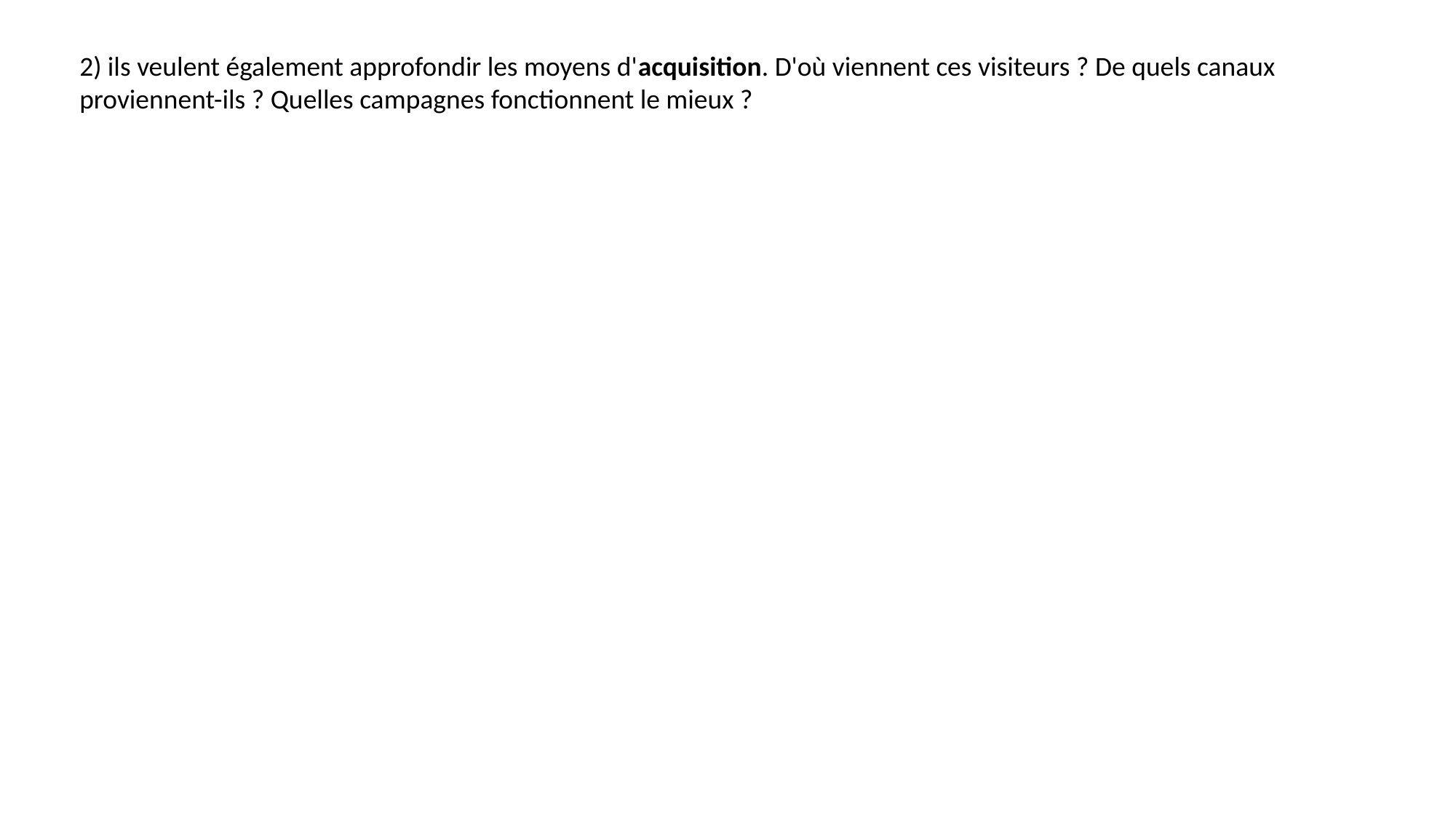

2) ils veulent également approfondir les moyens d'acquisition. D'où viennent ces visiteurs ? De quels canaux proviennent-ils ? Quelles campagnes fonctionnent le mieux ?